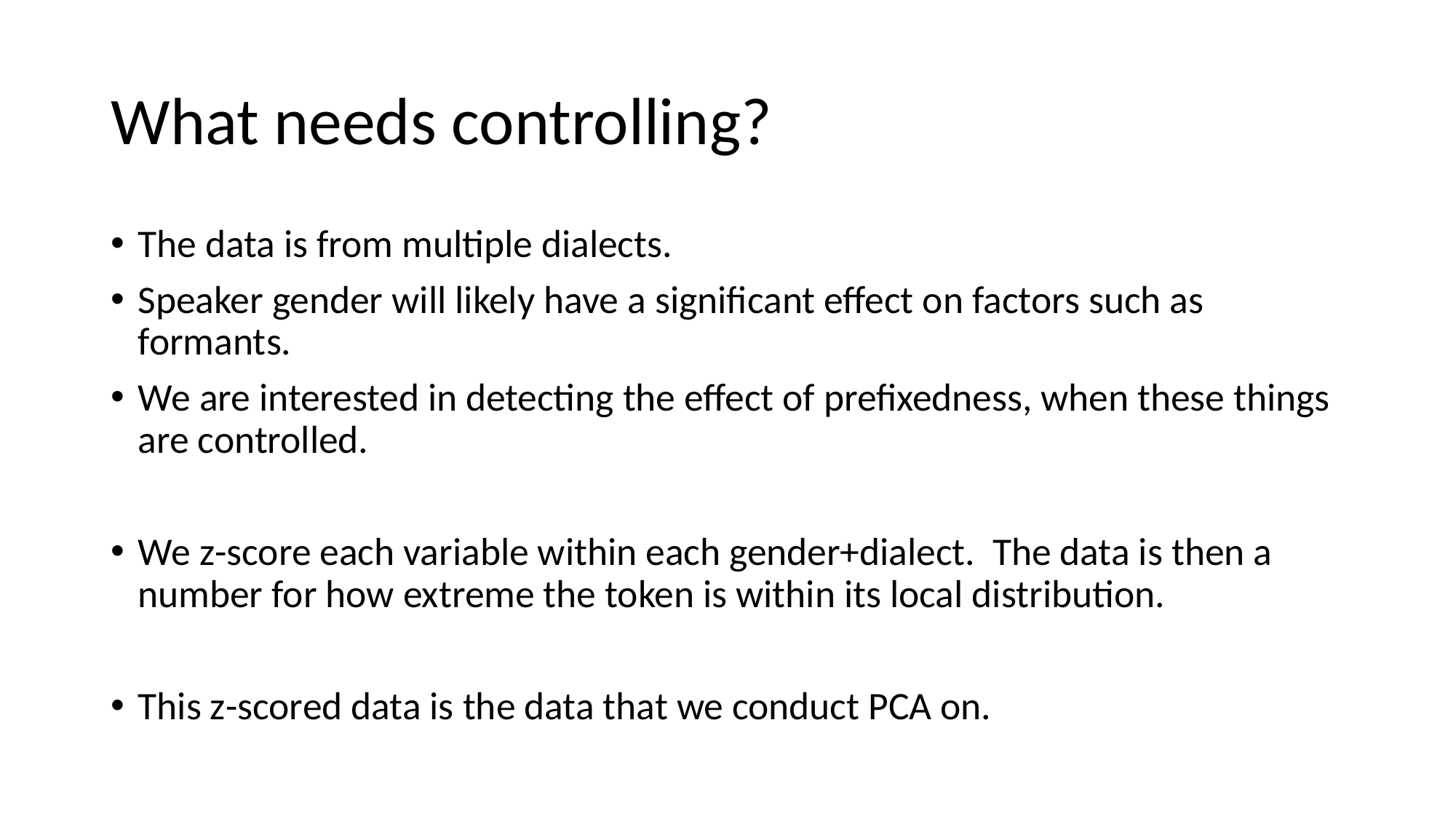

# What needs controlling?
The data is from multiple dialects.
Speaker gender will likely have a significant effect on factors such as formants.
We are interested in detecting the effect of prefixedness, when these things are controlled.

We z-score each variable within each gender+dialect.  The data is then a number for how extreme the token is within its local distribution.

This z-scored data is the data that we conduct PCA on.